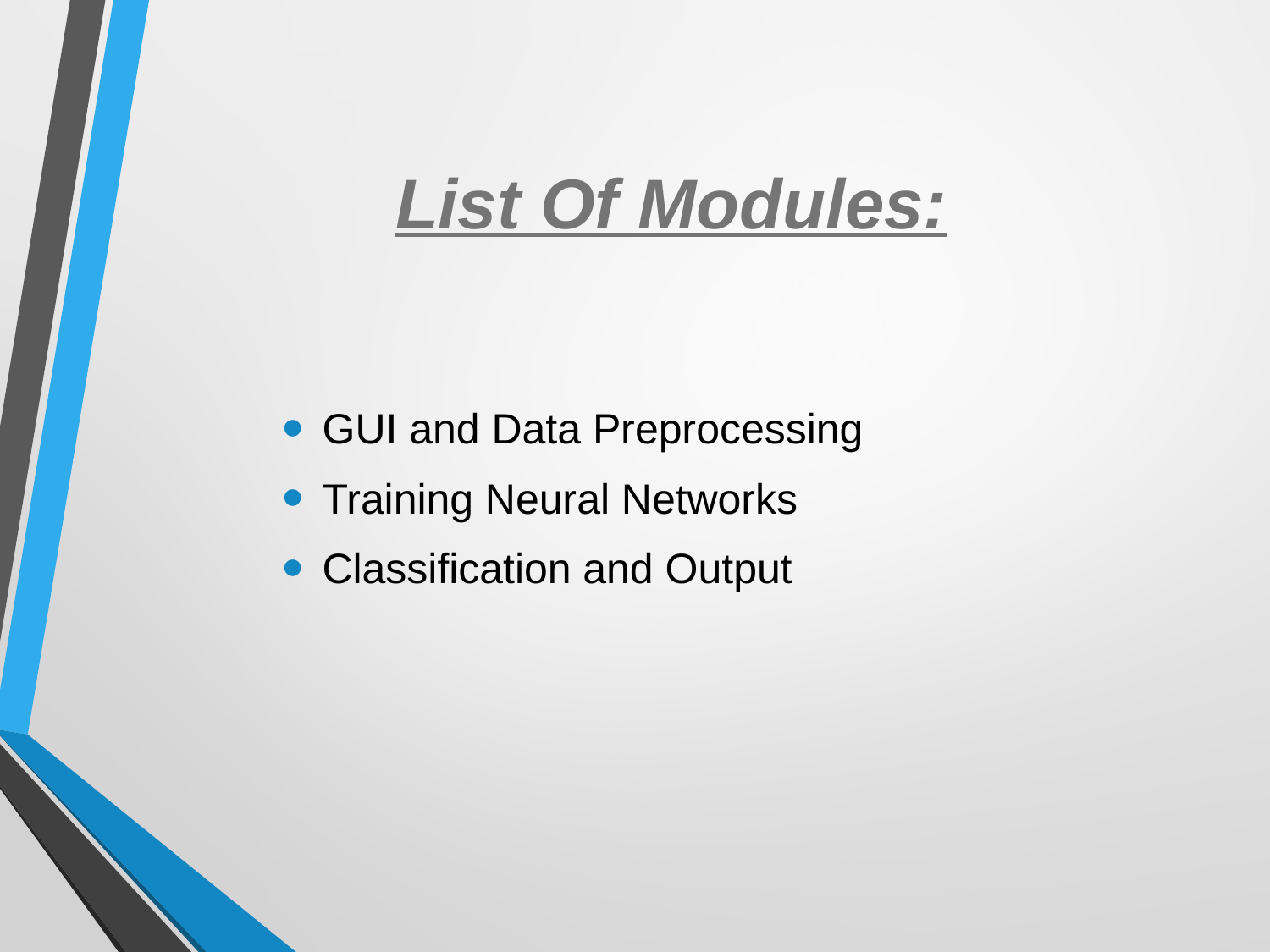

# List Of Modules:
GUI and Data Preprocessing
Training Neural Networks
Classification and Output